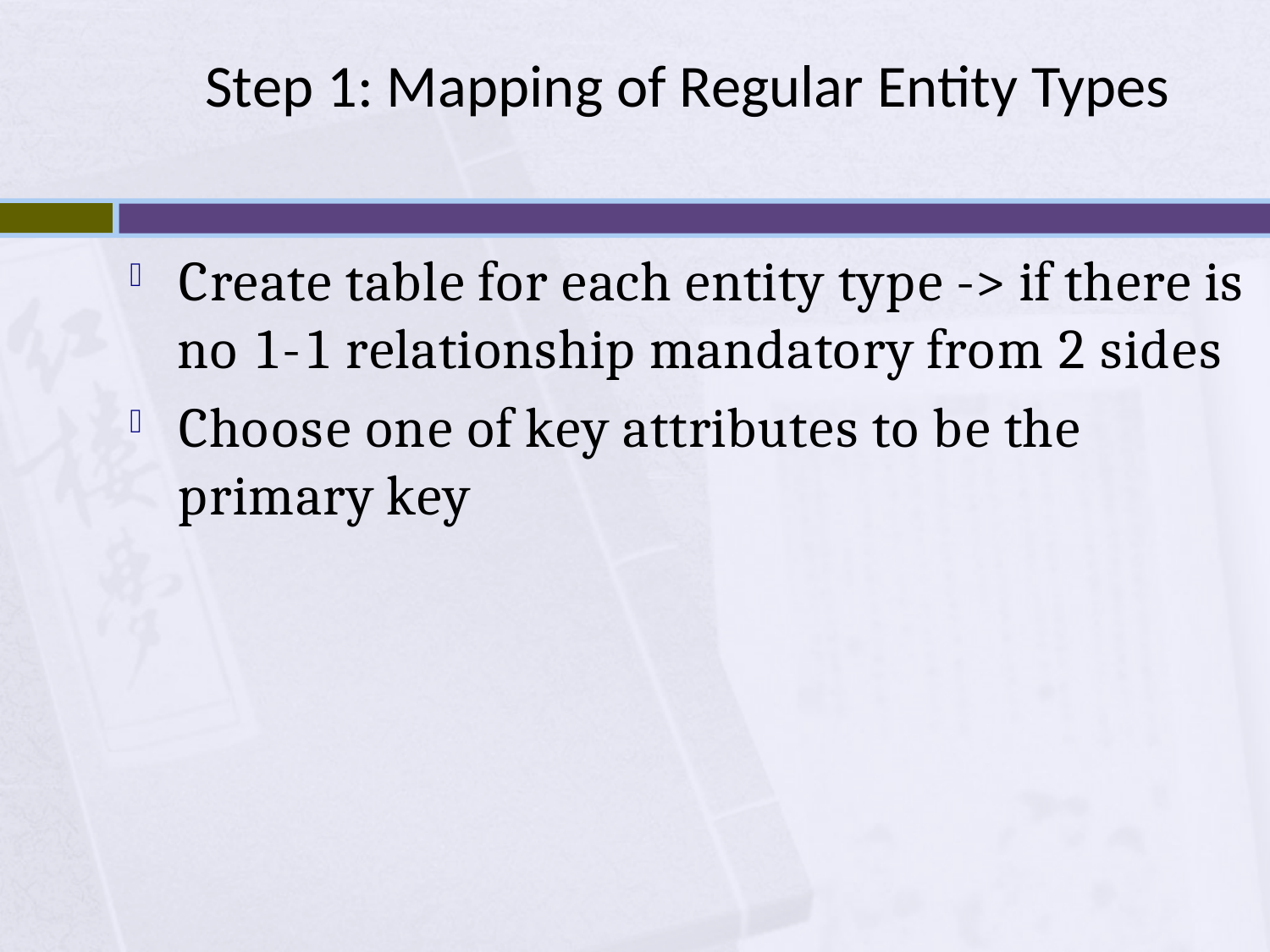

# Step 1: Mapping of Regular Entity Types
Create table for each entity type -> if there is no 1-1 relationship mandatory from 2 sides
Choose one of key attributes to be the primary key